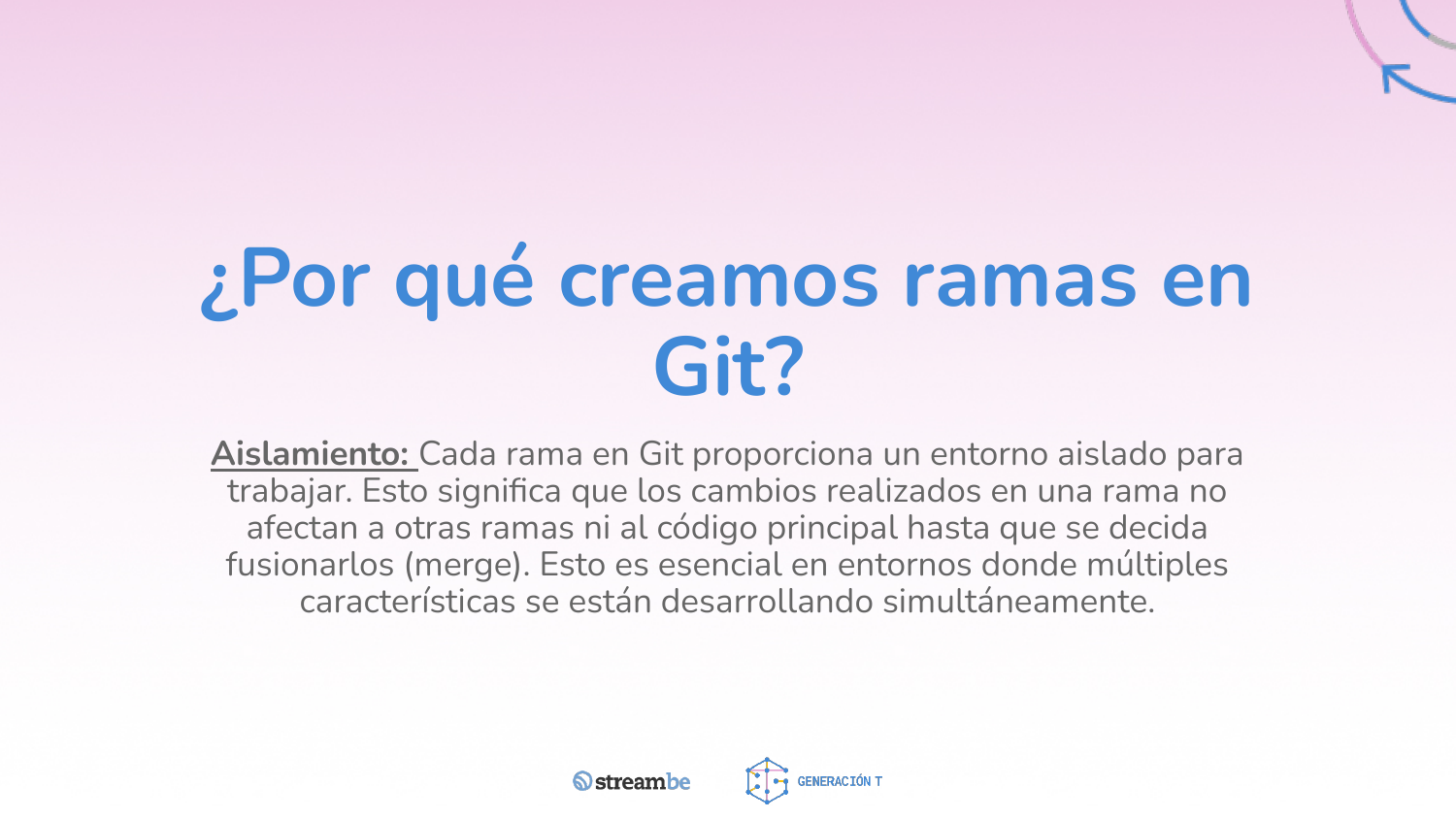

# ¿Por qué creamos ramas en Git?
Aislamiento: Cada rama en Git proporciona un entorno aislado para trabajar. Esto significa que los cambios realizados en una rama no afectan a otras ramas ni al código principal hasta que se decida fusionarlos (merge). Esto es esencial en entornos donde múltiples características se están desarrollando simultáneamente.